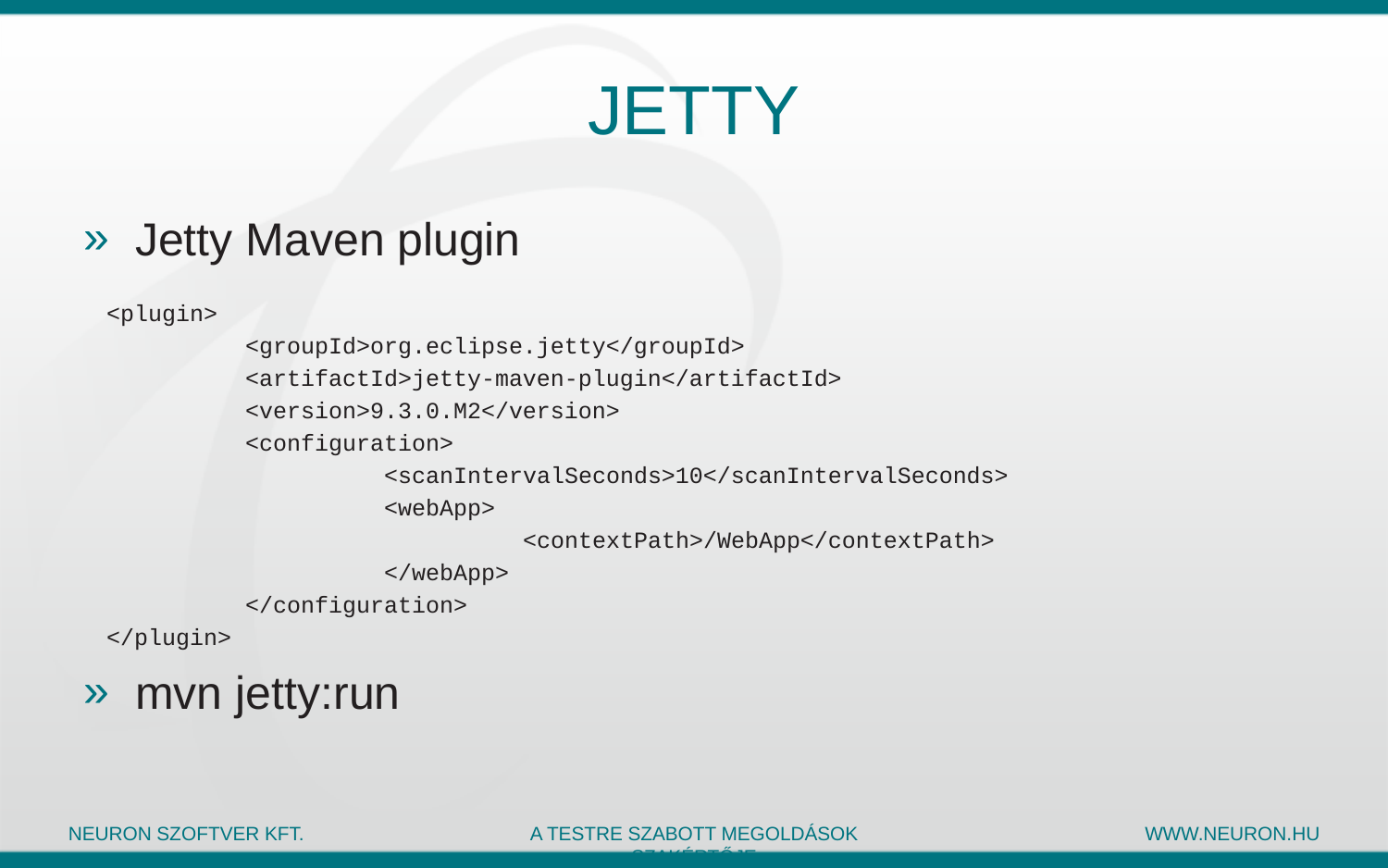

# Jetty
Jetty Maven plugin

mvn jetty:run
<plugin>
	<groupId>org.eclipse.jetty</groupId>
	<artifactId>jetty-maven-plugin</artifactId>
	<version>9.3.0.M2</version>
	<configuration>
		<scanIntervalSeconds>10</scanIntervalSeconds>
		<webApp>
			<contextPath>/WebApp</contextPath>
		</webApp>
	</configuration>
</plugin>